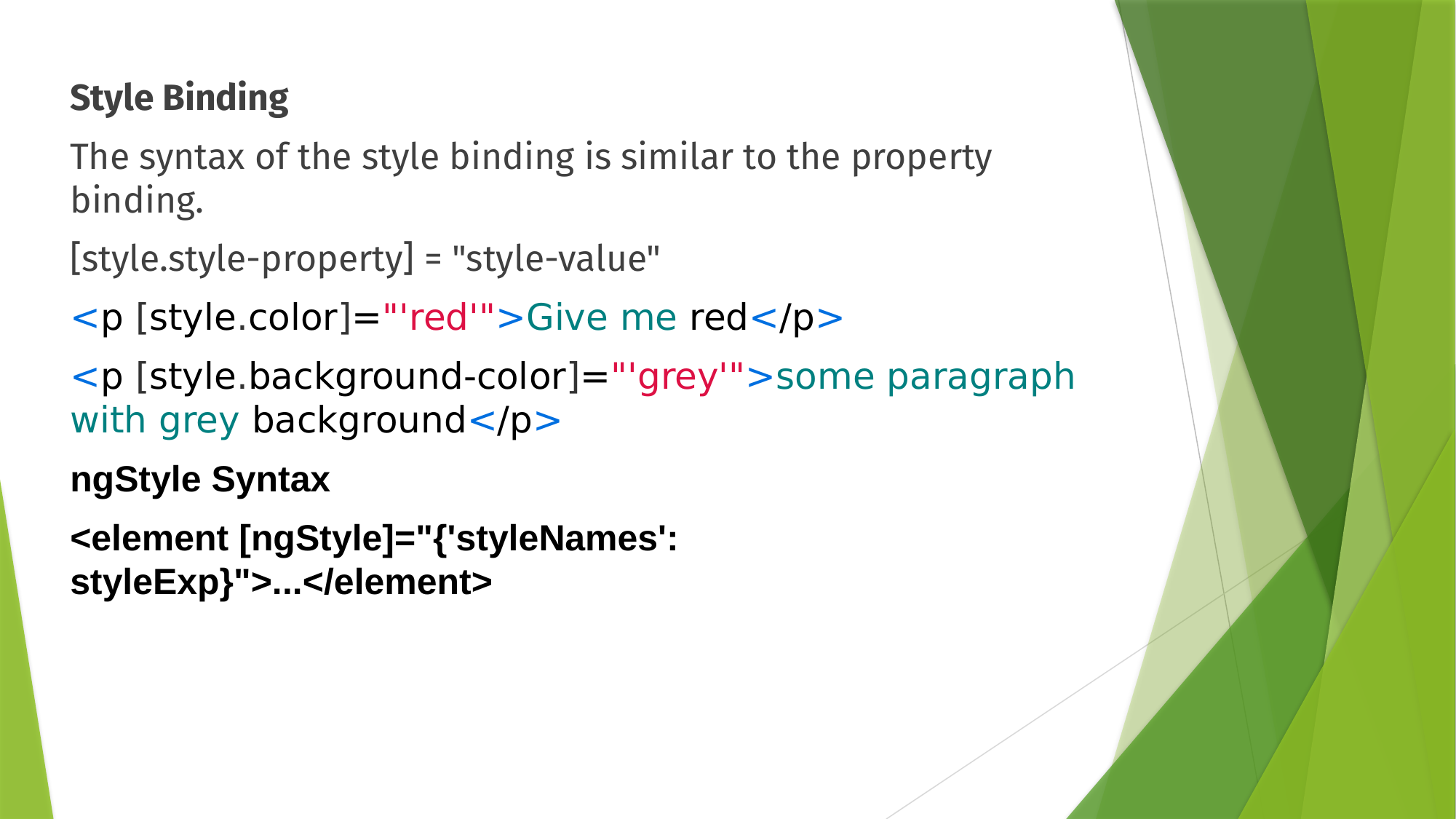

Style Binding
The syntax of the style binding is similar to the property binding.
[style.style-property] = "style-value"﻿
<p [style.color]="'red'">Give me red</p>
<p [style.background-color]="'grey'">some paragraph with grey background</p>
ngStyle Syntax
<element [ngStyle]="{'styleNames': styleExp}">...</element>